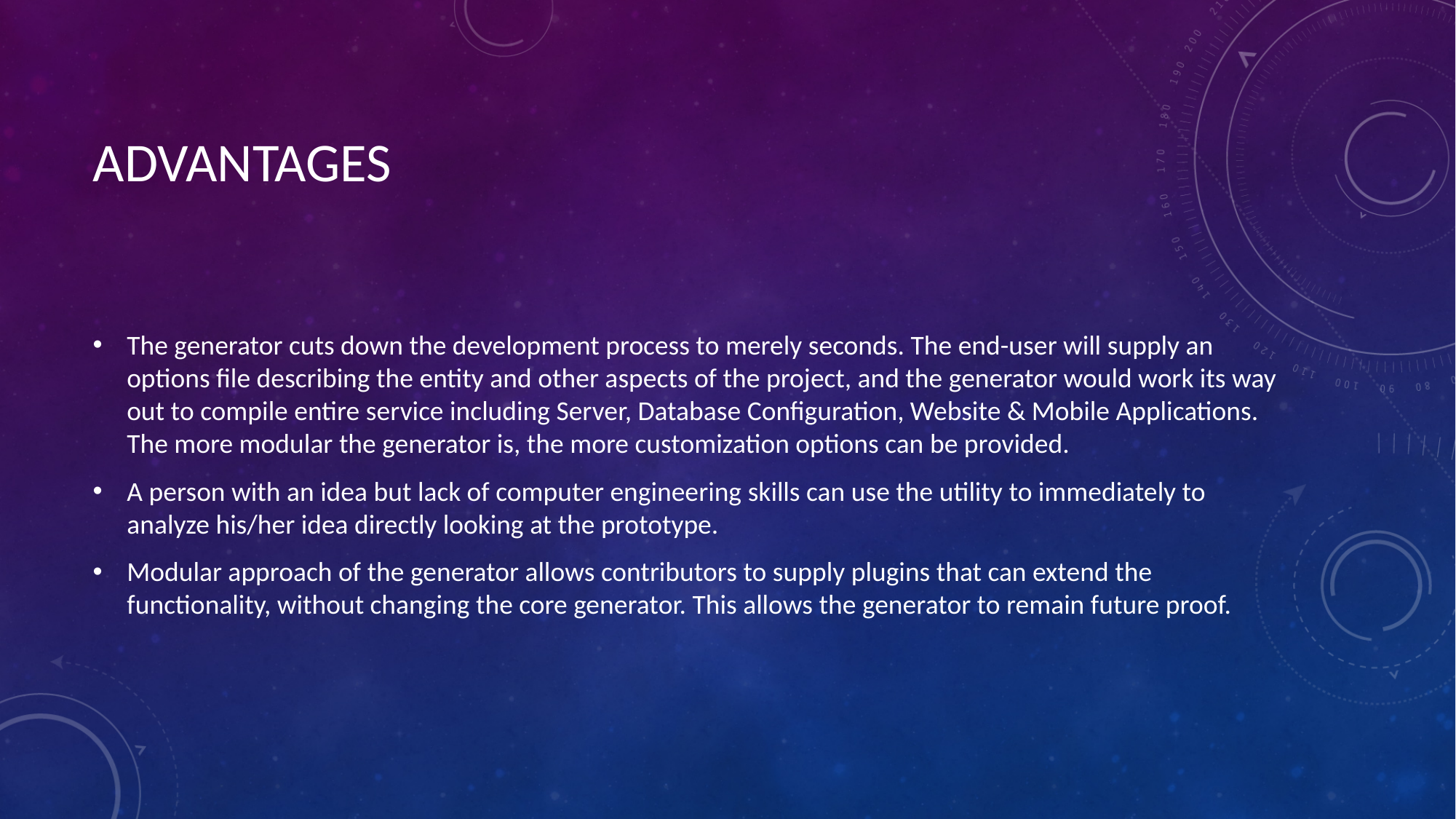

# Advantages
The generator cuts down the development process to merely seconds. The end-user will supply an options file describing the entity and other aspects of the project, and the generator would work its way out to compile entire service including Server, Database Configuration, Website & Mobile Applications. The more modular the generator is, the more customization options can be provided.
A person with an idea but lack of computer engineering skills can use the utility to immediately to analyze his/her idea directly looking at the prototype.
Modular approach of the generator allows contributors to supply plugins that can extend the functionality, without changing the core generator. This allows the generator to remain future proof.